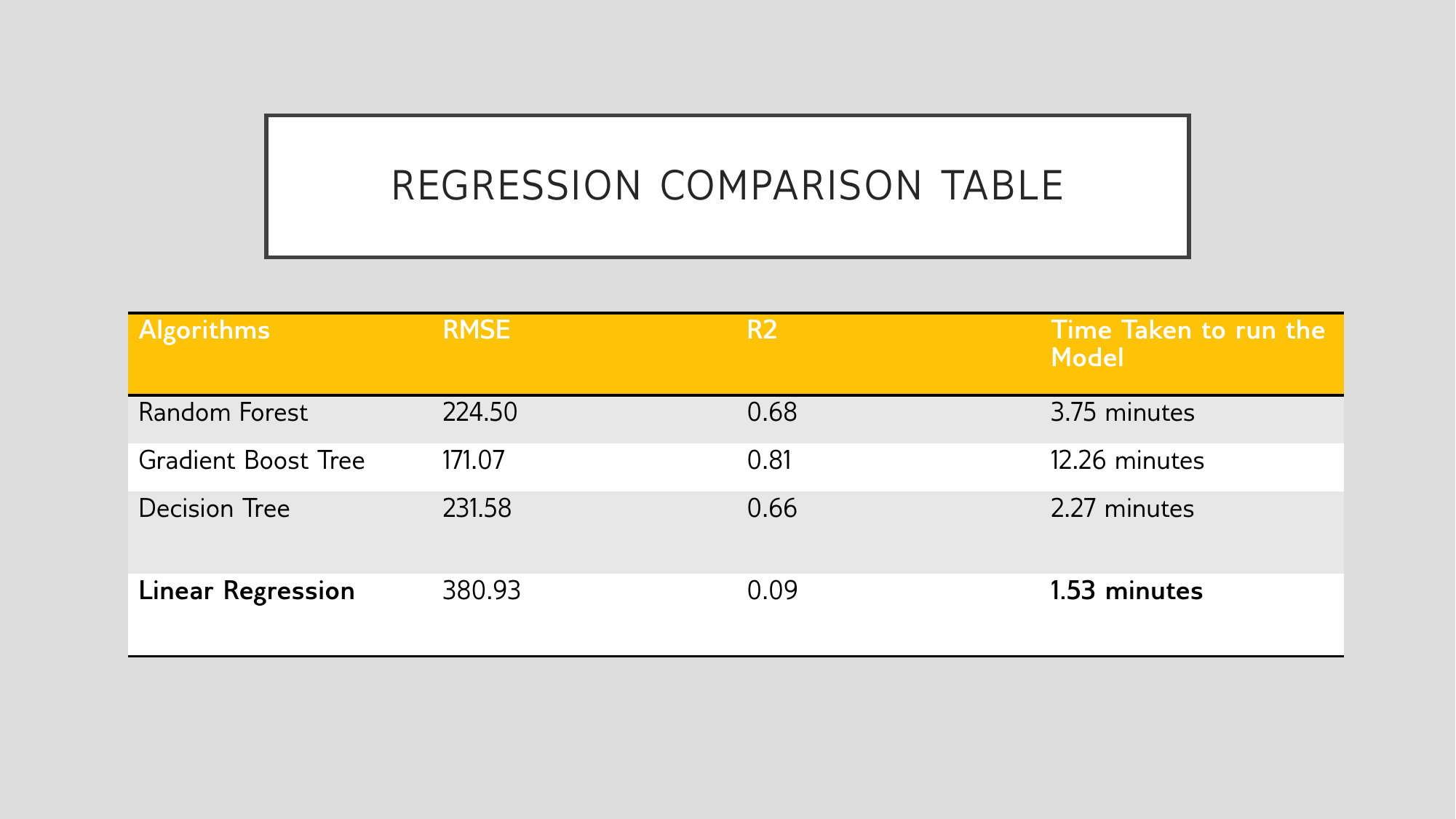

# Regression Comparison table
| Algorithms | RMSE | R2 | Time Taken to run the Model |
| --- | --- | --- | --- |
| Random Forest | 224.50 | 0.68 | 3.75 minutes |
| Gradient Boost Tree | 171.07 | 0.81 | 12.26 minutes |
| Decision Tree | 231.58 | 0.66 | 2.27 minutes |
| Linear Regression | 380.93 | 0.09 | 1.53 minutes |